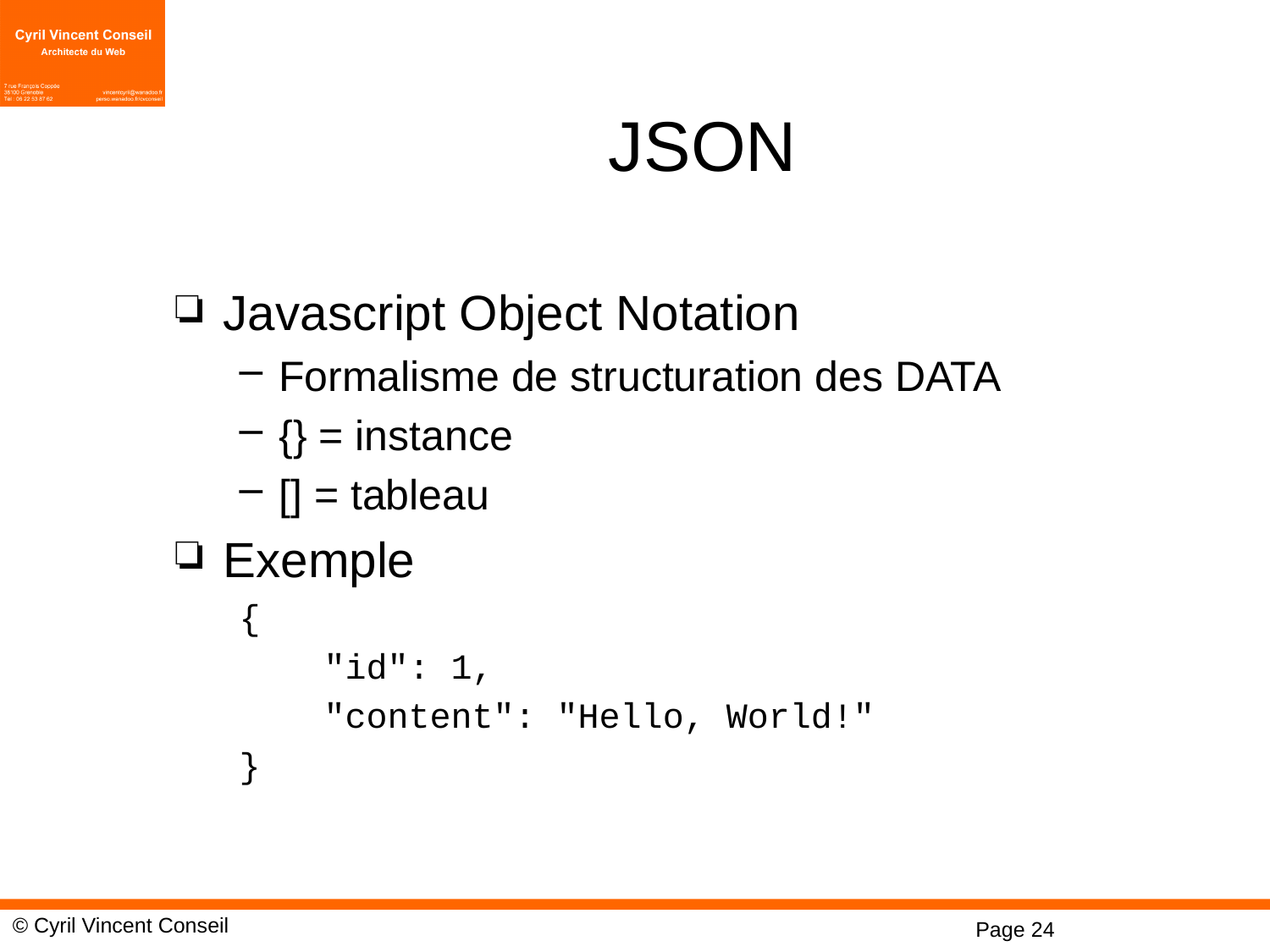

# JSON
Javascript Object Notation
Formalisme de structuration des DATA
{} = instance
[] = tableau
Exemple
{
    "id": 1,
    "content": "Hello, World!"
}